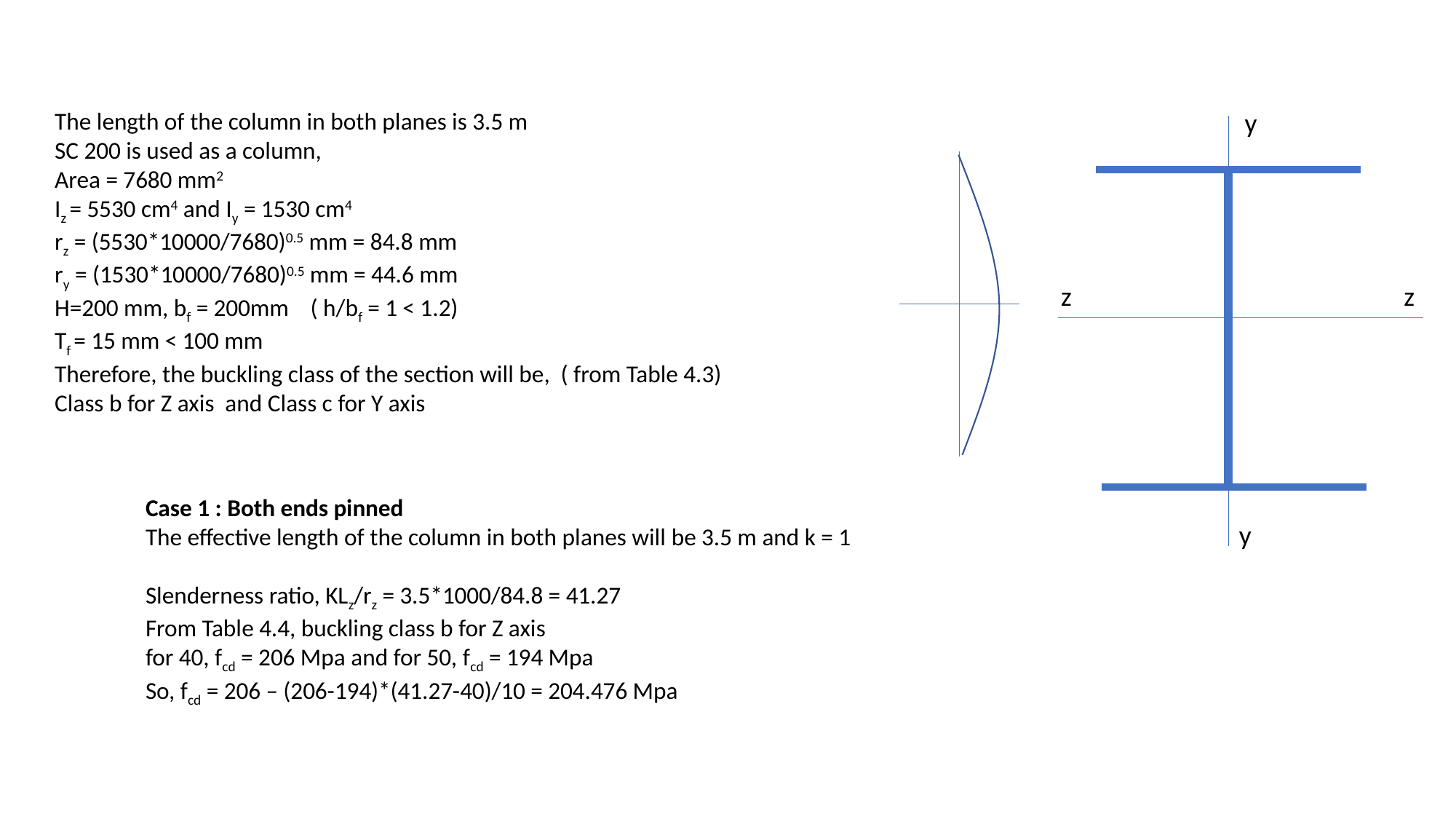

The length of the column in both planes is 3.5 m
SC 200 is used as a column,
Area = 7680 mm2
Iz = 5530 cm4 and Iy = 1530 cm4
rz = (5530*10000/7680)0.5 mm = 84.8 mm
ry = (1530*10000/7680)0.5 mm = 44.6 mm
H=200 mm, bf = 200mm    ( h/bf = 1 < 1.2)
Tf = 15 mm < 100 mm
Therefore, the buckling class of the section will be,  ( from Table 4.3)
Class b for Z axis  and Class c for Y axis

y

z
z
Case 1 : Both ends pinned
The effective length of the column in both planes will be 3.5 m and k = 1

Slenderness ratio, KLz/rz = 3.5*1000/84.8 = 41.27
From Table 4.4, buckling class b for Z axis
for 40, fcd = 206 Mpa and for 50, fcd = 194 Mpa
So, fcd = 206 – (206-194)*(41.27-40)/10 = 204.476 Mpa

y